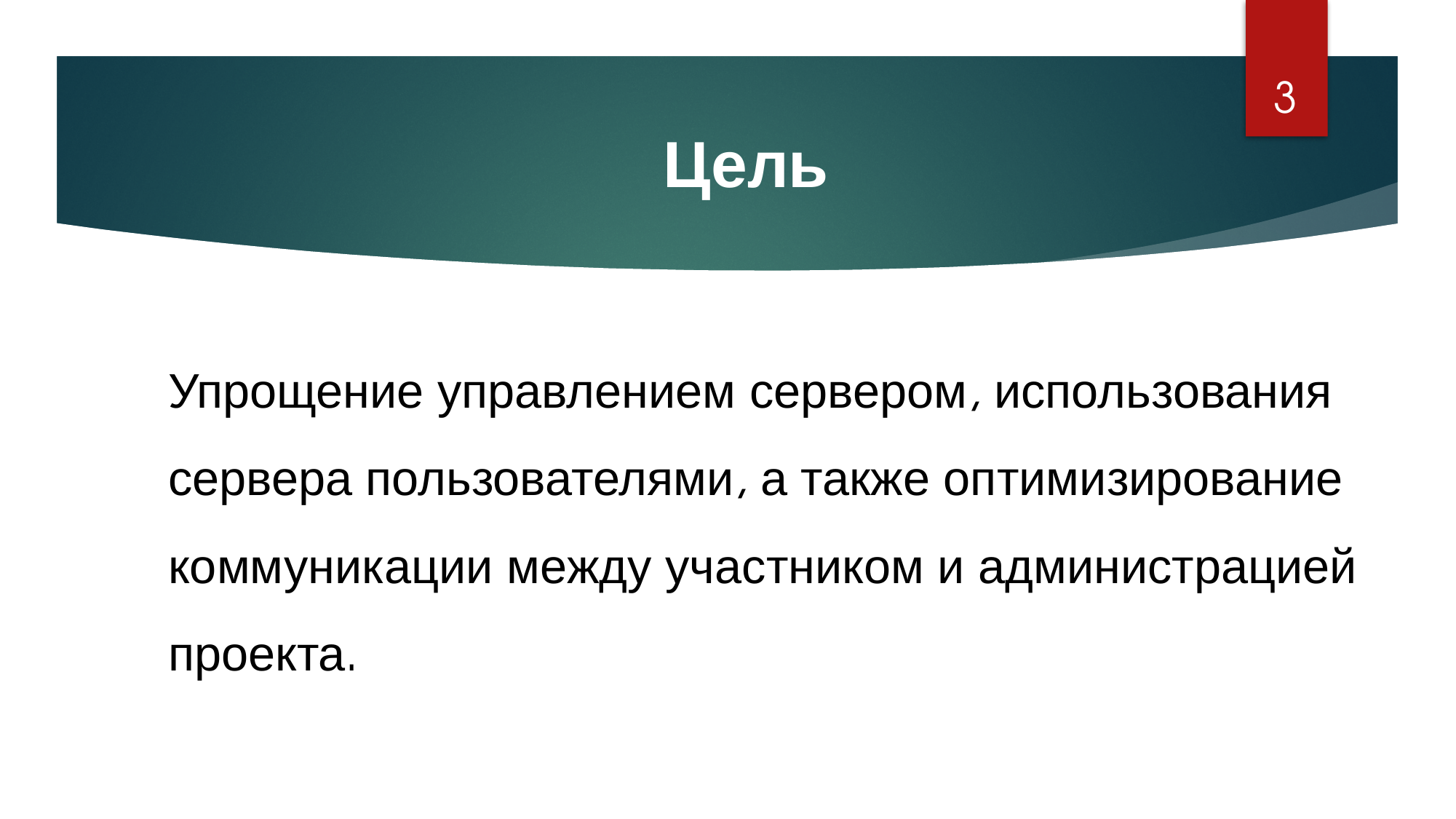

Цель
3
Упрощение управлением сервером, использования сервера пользователями, а также оптимизирование коммуникации между участником и администрацией проекта.